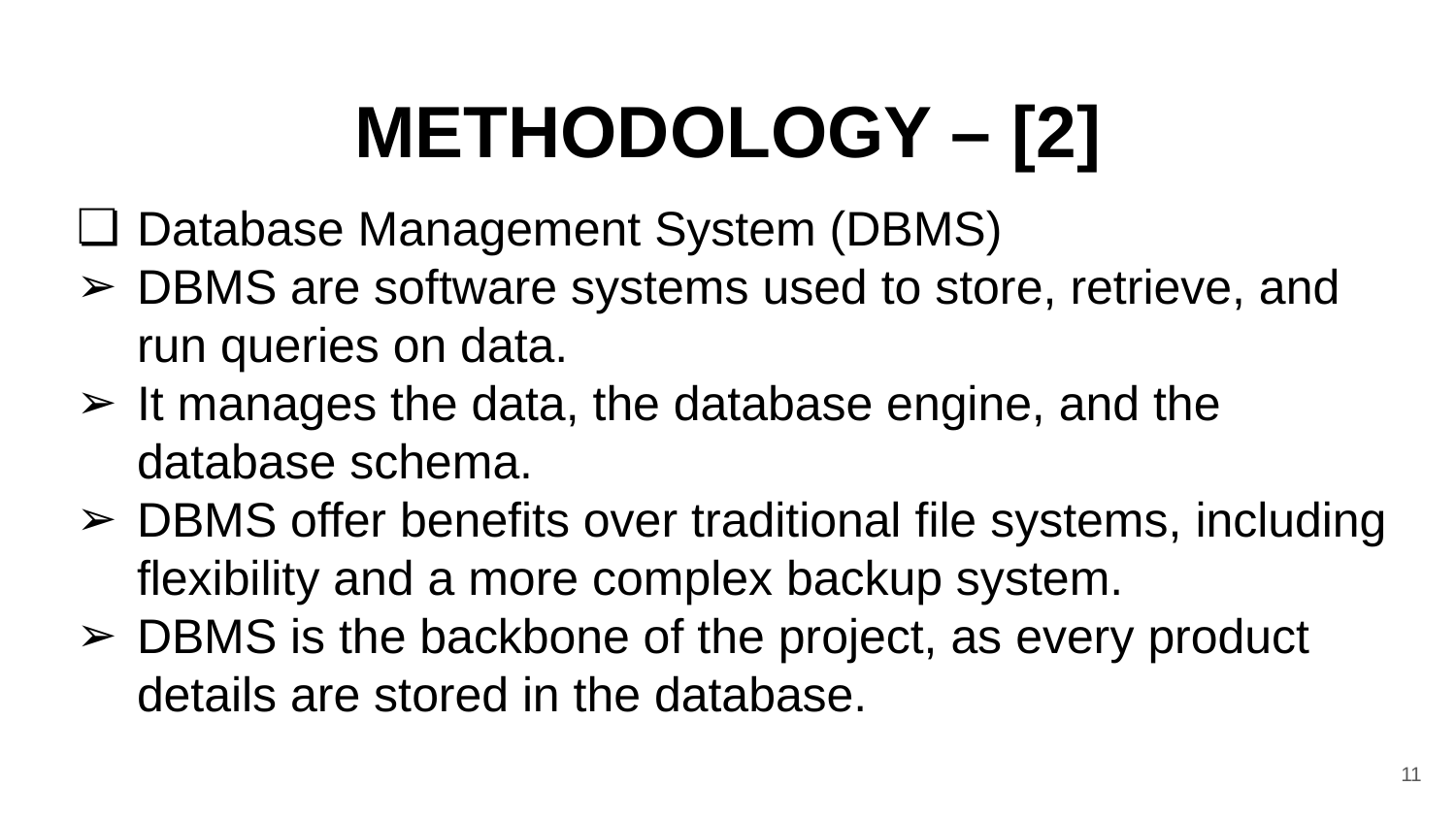

# METHODOLOGY – [2]
Database Management System (DBMS)
DBMS are software systems used to store, retrieve, and run queries on data.
It manages the data, the database engine, and the database schema.
DBMS offer benefits over traditional file systems, including flexibility and a more complex backup system.
DBMS is the backbone of the project, as every product details are stored in the database.
11